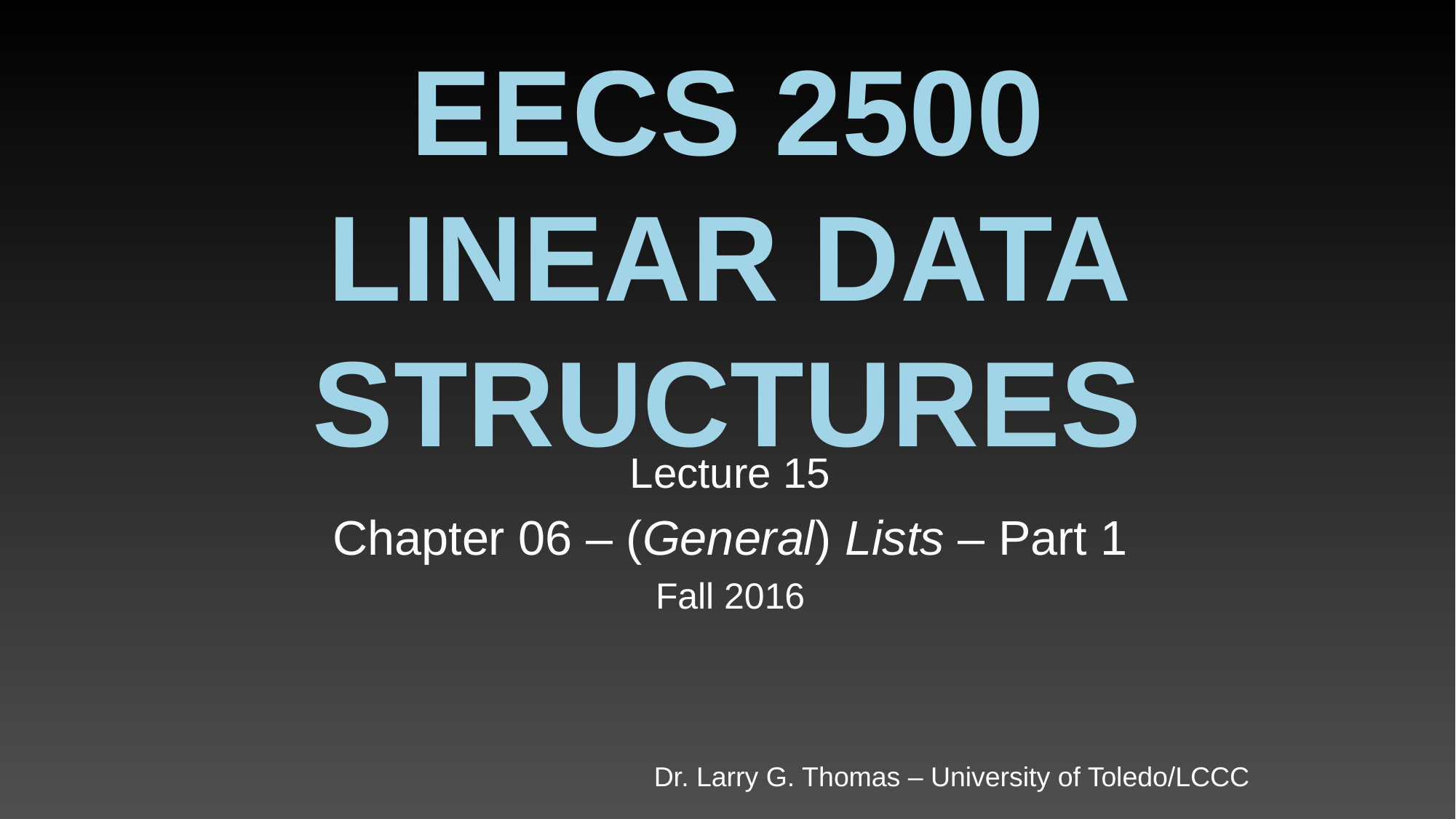

# EECS 2500 Linear Data Structures
Lecture 15
Chapter 06 – (General) Lists – Part 1
Fall 2016
Dr. Larry G. Thomas – University of Toledo/LCCC